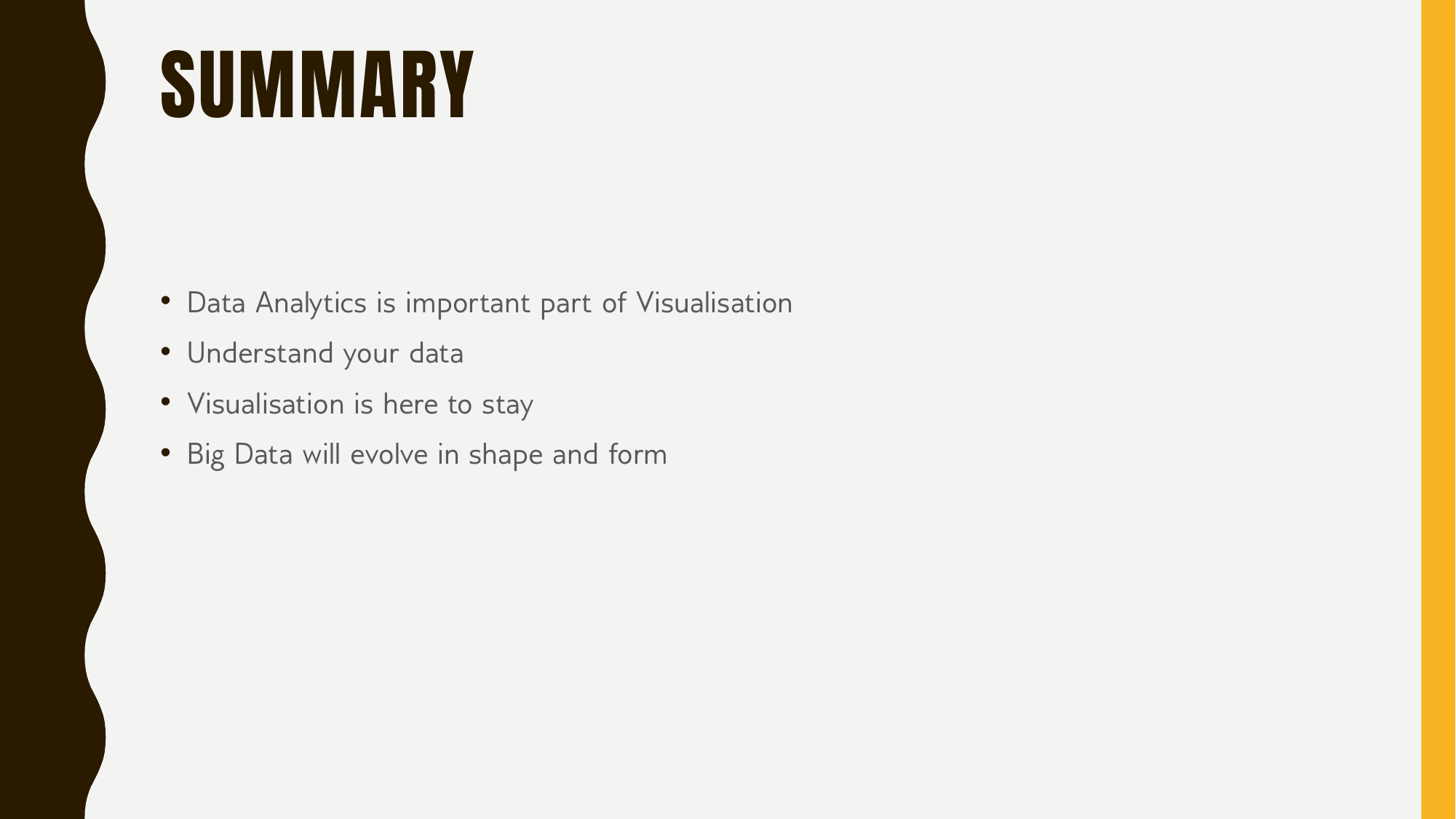

# Summary
Data Analytics is important part of Visualisation
Understand your data
Visualisation is here to stay
Big Data will evolve in shape and form